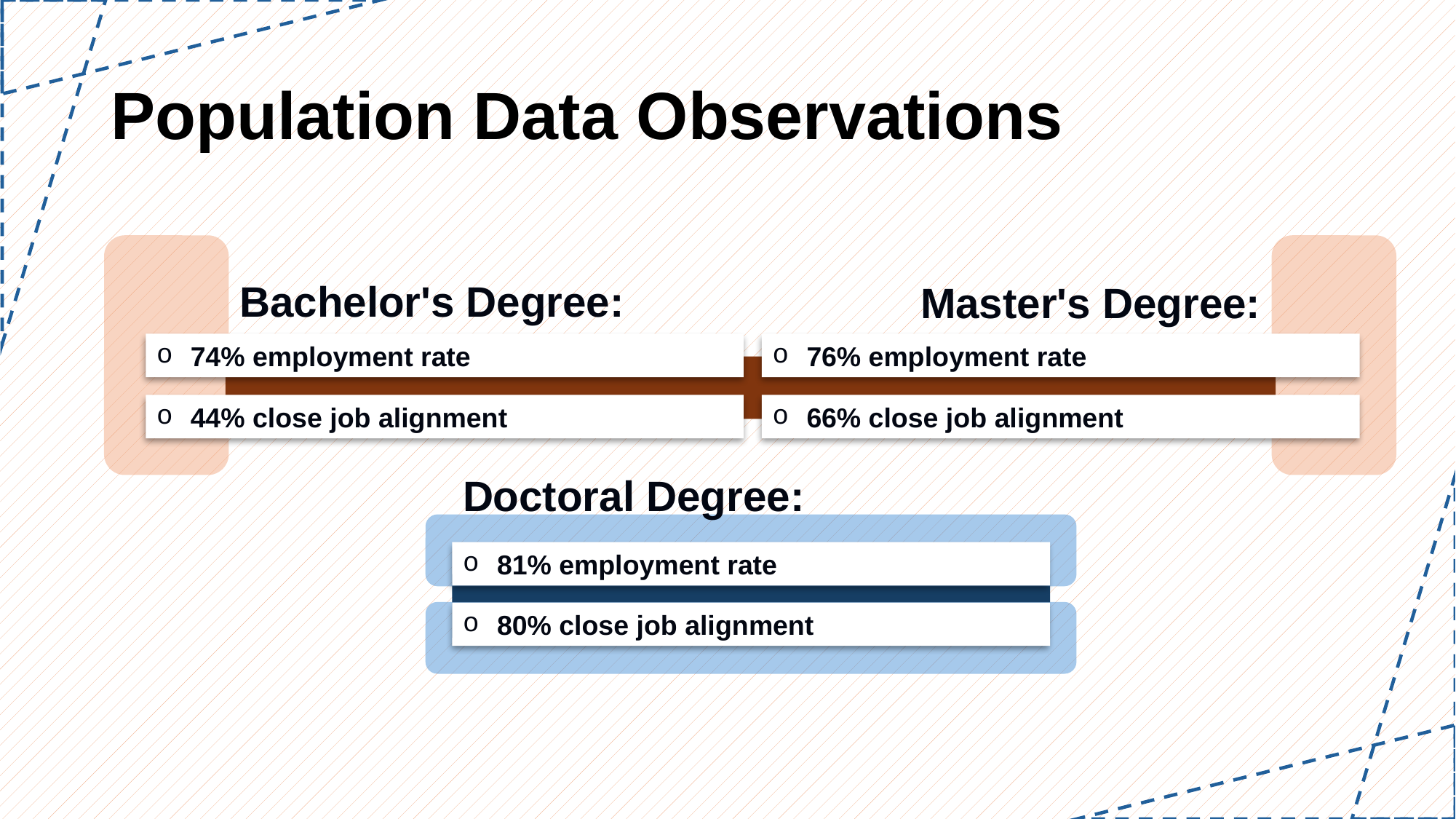

# Population Data Observations

Bachelor's Degree:
Master's Degree:
76% employment rate
74% employment rate

44% close job alignment
66% close job alignment
Doctoral Degree:

81% employment rate

80% close job alignment